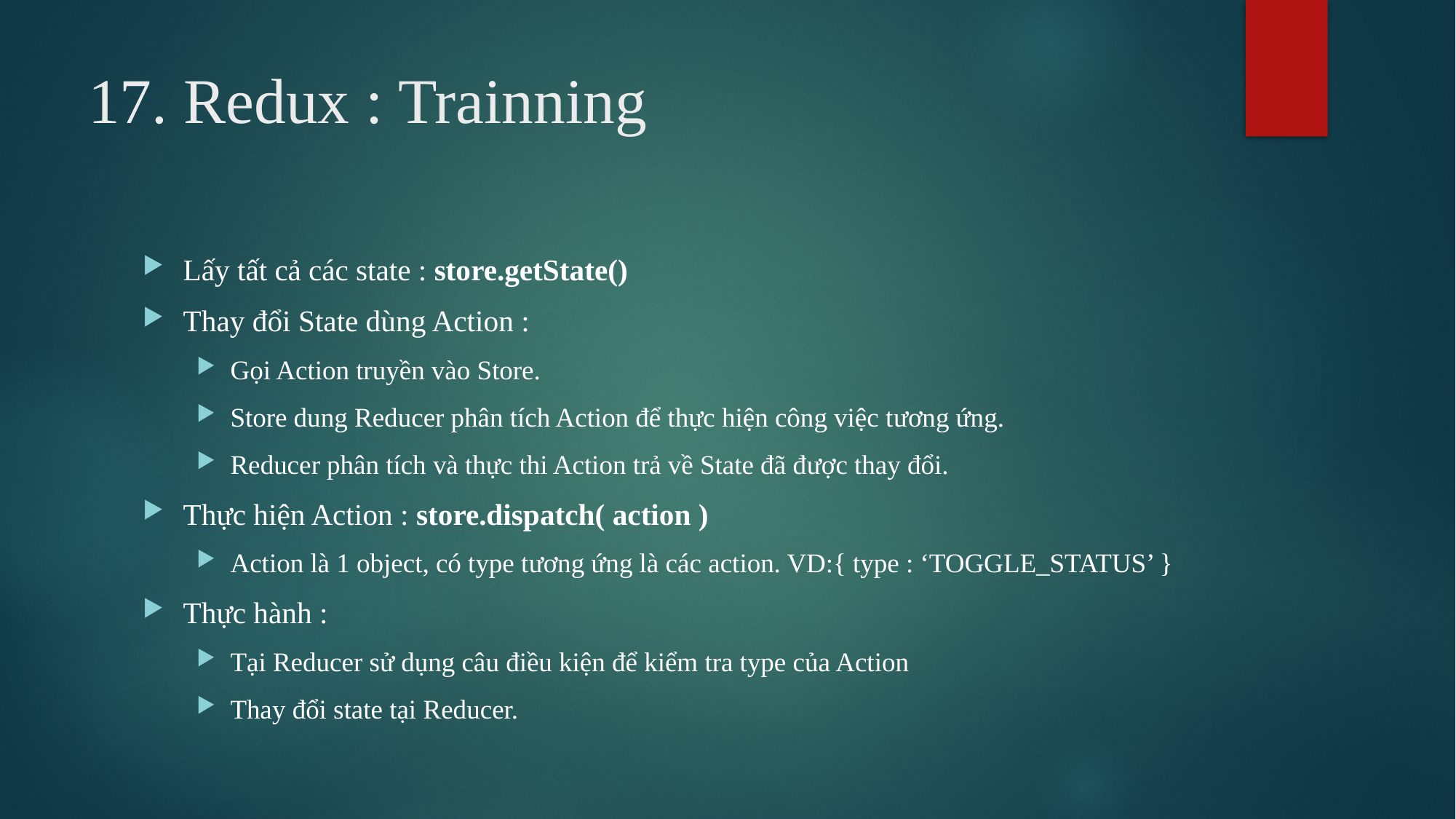

# 17. Redux : Trainning
Lấy tất cả các state : store.getState()
Thay đổi State dùng Action :
Gọi Action truyền vào Store.
Store dung Reducer phân tích Action để thực hiện công việc tương ứng.
Reducer phân tích và thực thi Action trả về State đã được thay đổi.
Thực hiện Action : store.dispatch( action )
Action là 1 object, có type tương ứng là các action. VD:{ type : ‘TOGGLE_STATUS’ }
Thực hành :
Tại Reducer sử dụng câu điều kiện để kiểm tra type của Action
Thay đổi state tại Reducer.